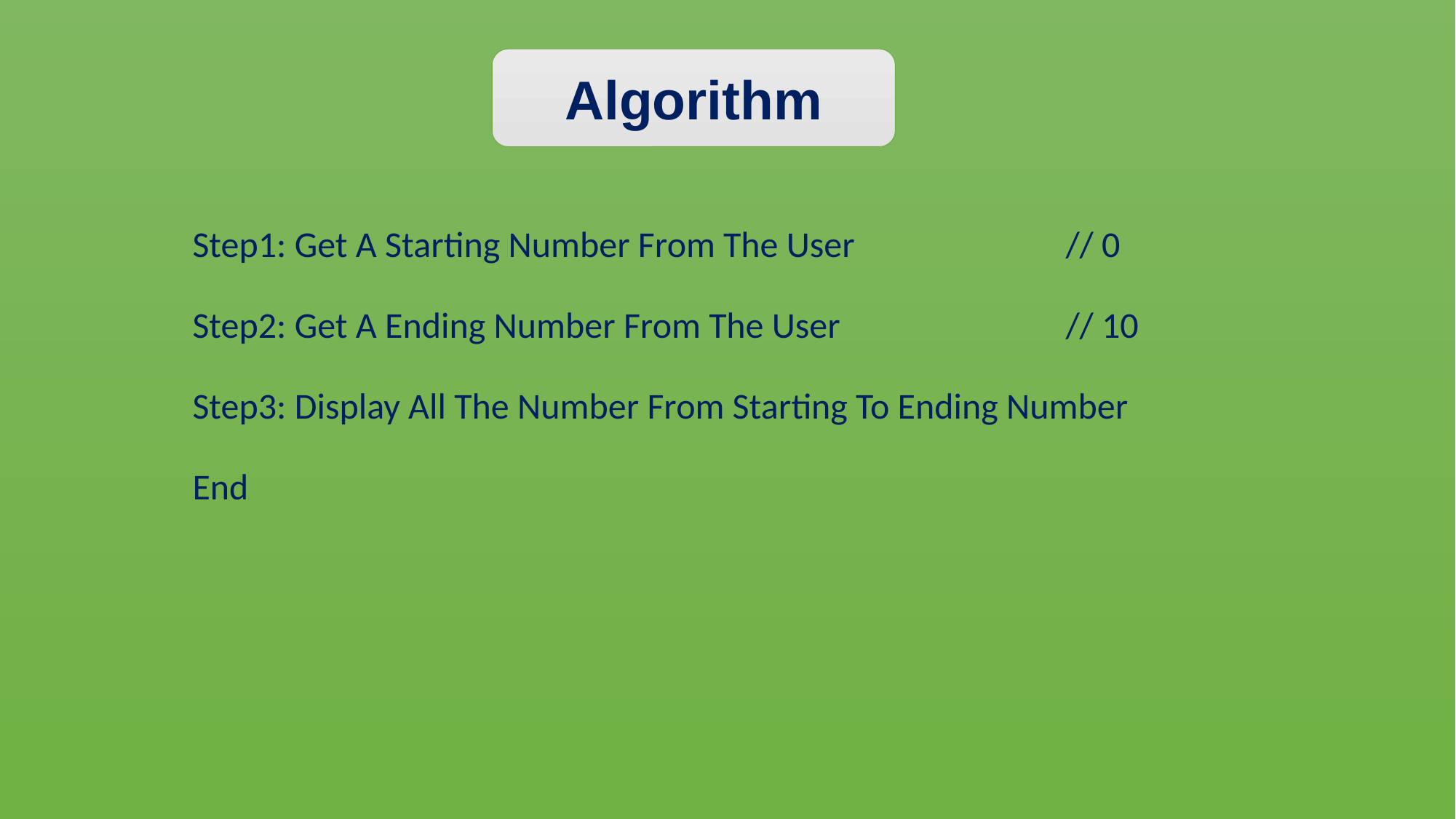

Algorithm
Step1: Get A Starting Number From The User 		// 0
Step2: Get A Ending Number From The User 		// 10
Step3: Display All The Number From Starting To Ending Number
End